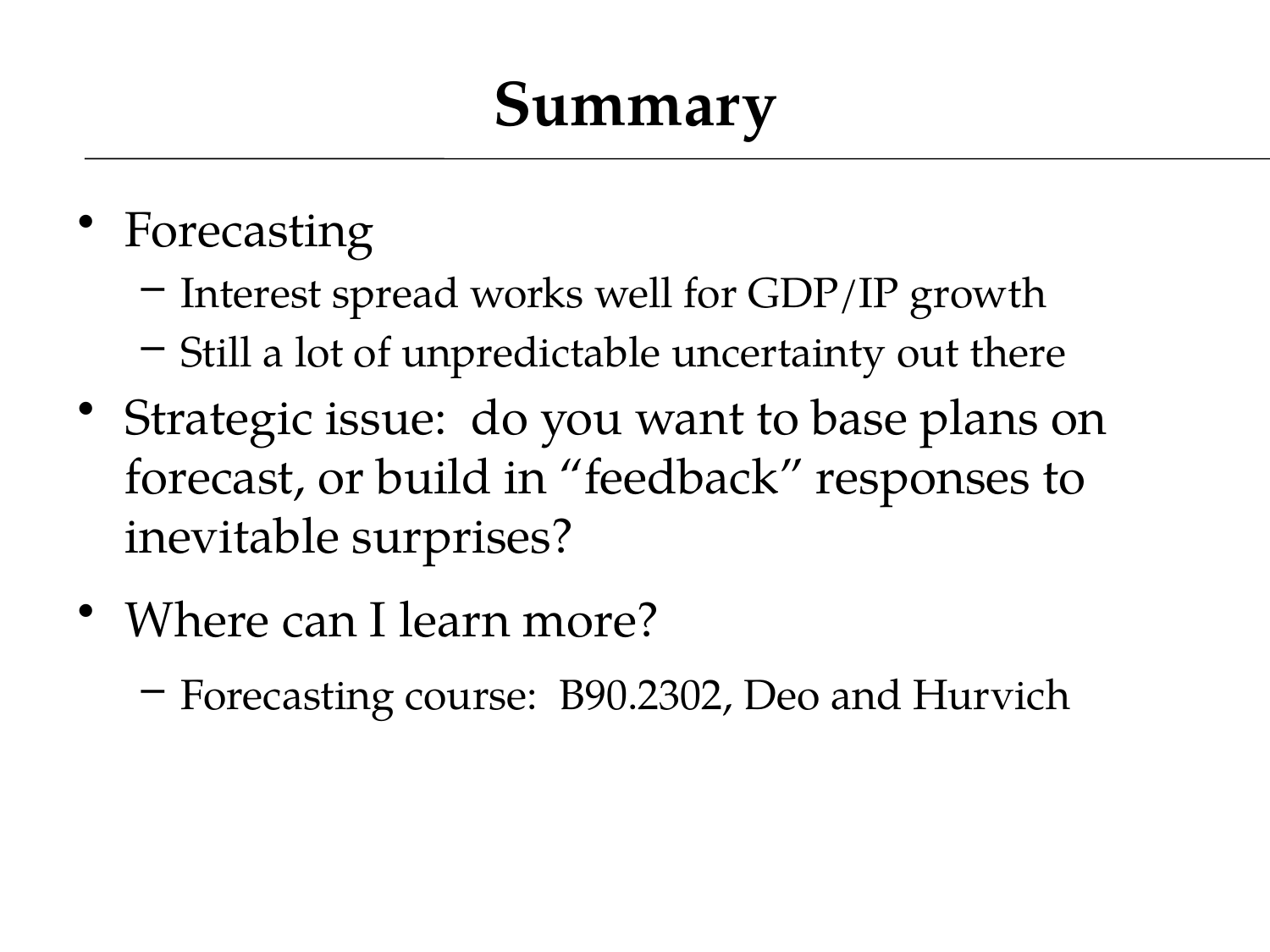

# Summary
Forecasting
Interest spread works well for GDP/IP growth
Still a lot of unpredictable uncertainty out there
Strategic issue:  do you want to base plans on forecast, or build in “feedback” responses to inevitable surprises?
Where can I learn more?
Forecasting course:  B90.2302, Deo and Hurvich